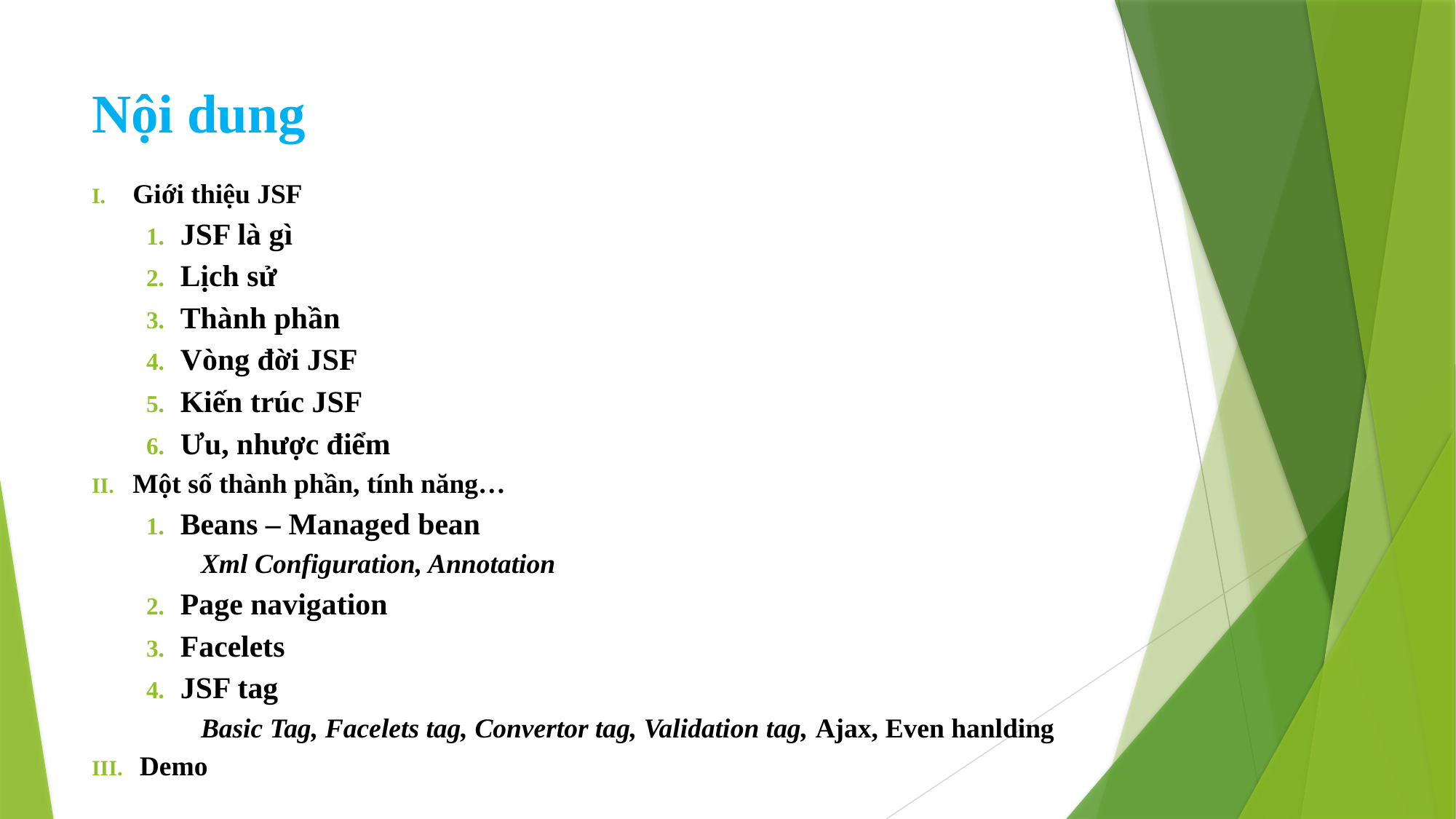

# Nội dung
Giới thiệu JSF
JSF là gì
Lịch sử
Thành phần
Vòng đời JSF
Kiến trúc JSF
Ưu, nhược điểm
Một số thành phần, tính năng…
Beans – Managed bean
Xml Configuration, Annotation
Page navigation
Facelets
JSF tag
Basic Tag, Facelets tag, Convertor tag, Validation tag, Ajax, Even hanlding
 Demo